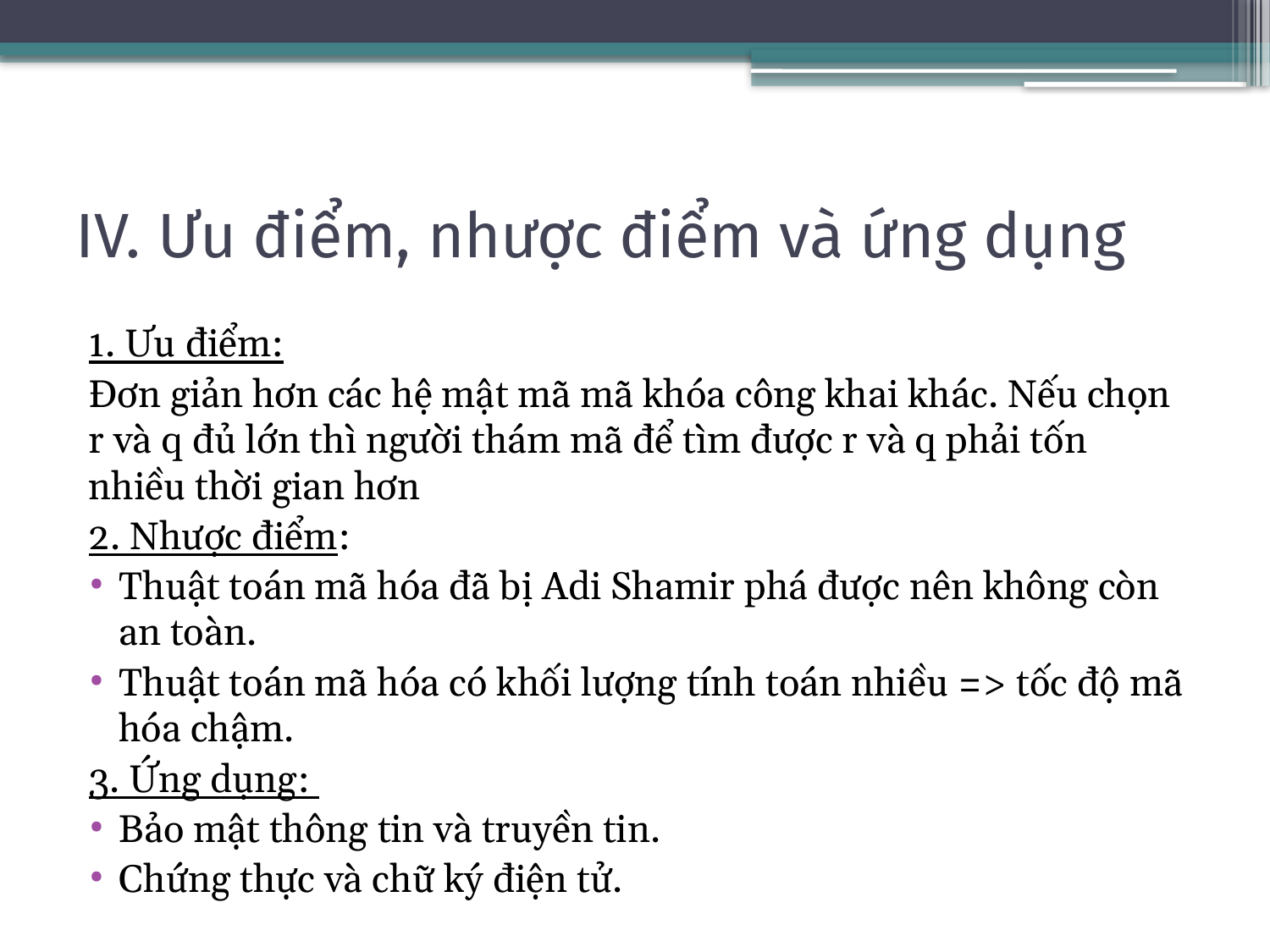

# IV. Ưu điểm, nhược điểm và ứng dụng
1. Ưu điểm:
Đơn giản hơn các hệ mật mã mã khóa công khai khác. Nếu chọn r và q đủ lớn thì người thám mã để tìm được r và q phải tốn nhiều thời gian hơn
2. Nhược điểm:
Thuật toán mã hóa đã bị Adi Shamir phá được nên không còn an toàn.
Thuật toán mã hóa có khối lượng tính toán nhiều => tốc độ mã hóa chậm.
3. Ứng dụng:
Bảo mật thông tin và truyền tin.
Chứng thực và chữ ký điện tử.